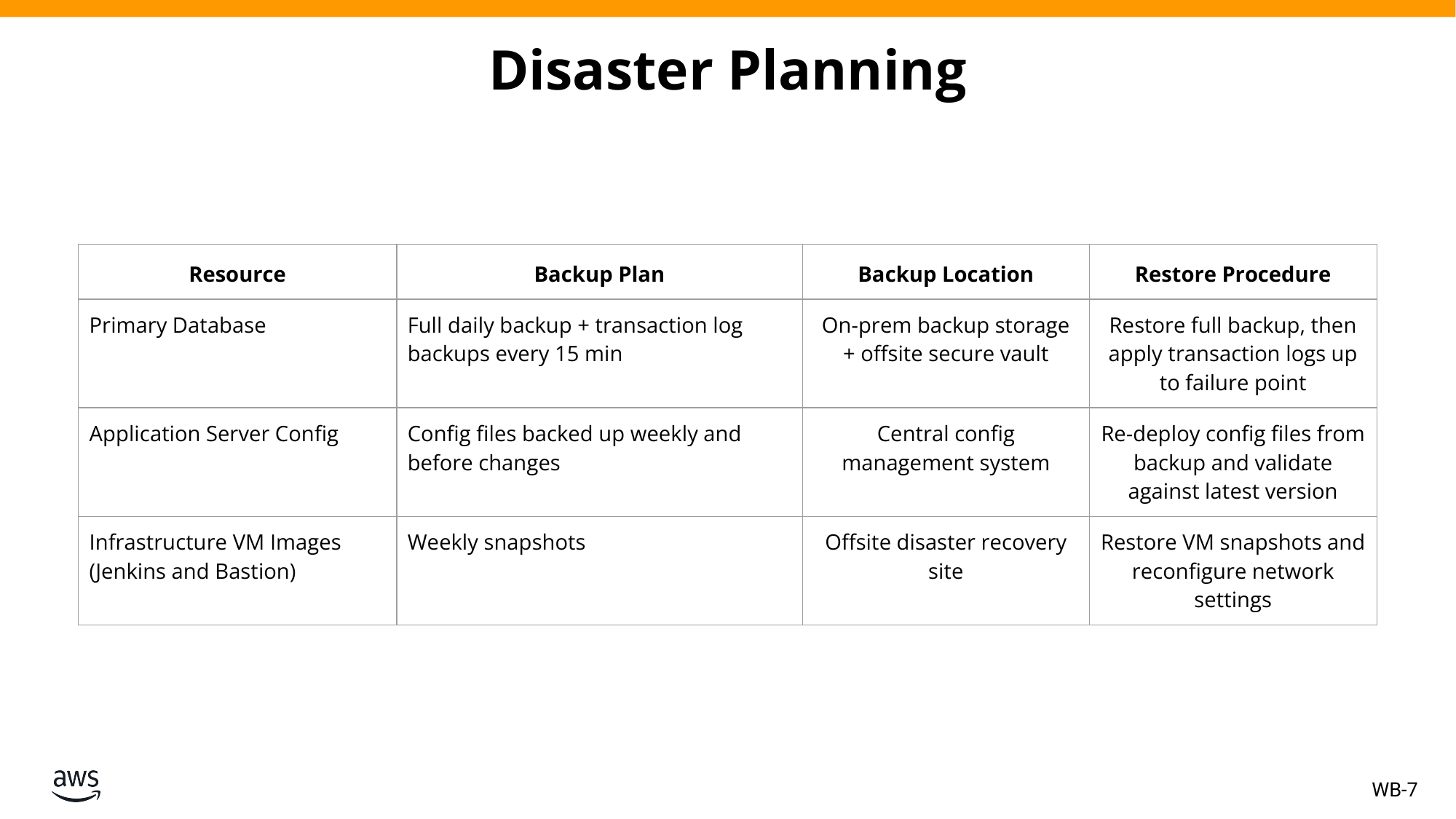

# Disaster Planning
| Resource | Backup Plan | Backup Location | Restore Procedure |
| --- | --- | --- | --- |
| Primary Database | Full daily backup + transaction log backups every 15 min | On-prem backup storage + offsite secure vault | Restore full backup, then apply transaction logs up to failure point |
| Application Server Config | Config files backed up weekly and before changes | Central config management system | Re-deploy config files from backup and validate against latest version |
| Infrastructure VM Images (Jenkins and Bastion) | Weekly snapshots | Offsite disaster recovery site | Restore VM snapshots and reconfigure network settings |